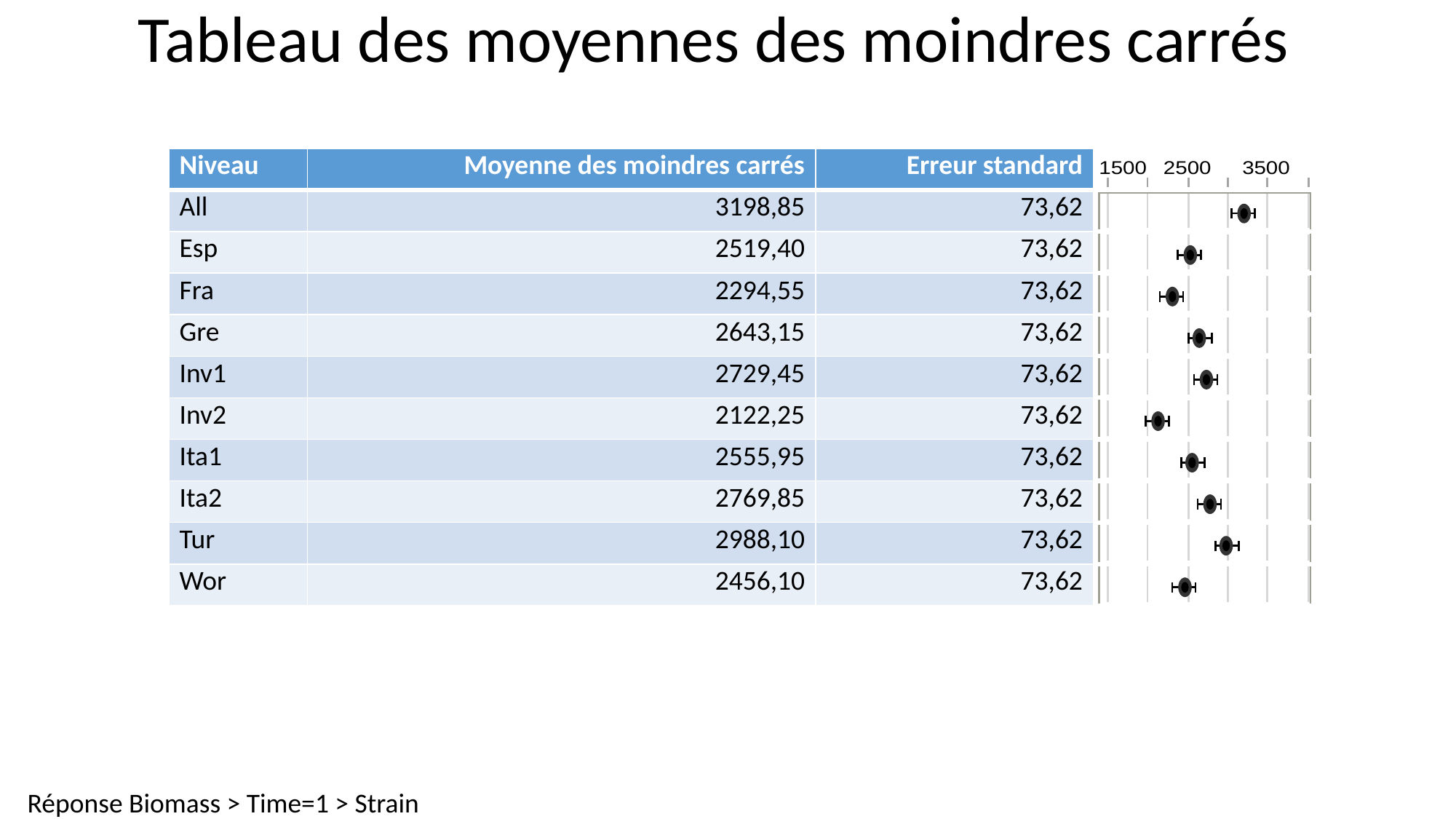

# Tableau des moyennes des moindres carrés
| Niveau | Moyenne des moindres carrés | Erreur standard |  |
| --- | --- | --- | --- |
| All | 3198,85 | 73,62 |  |
| Esp | 2519,40 | 73,62 |  |
| Fra | 2294,55 | 73,62 |  |
| Gre | 2643,15 | 73,62 |  |
| Inv1 | 2729,45 | 73,62 |  |
| Inv2 | 2122,25 | 73,62 |  |
| Ita1 | 2555,95 | 73,62 |  |
| Ita2 | 2769,85 | 73,62 |  |
| Tur | 2988,10 | 73,62 |  |
| Wor | 2456,10 | 73,62 |  |
Réponse Biomass > Time=1 > Strain